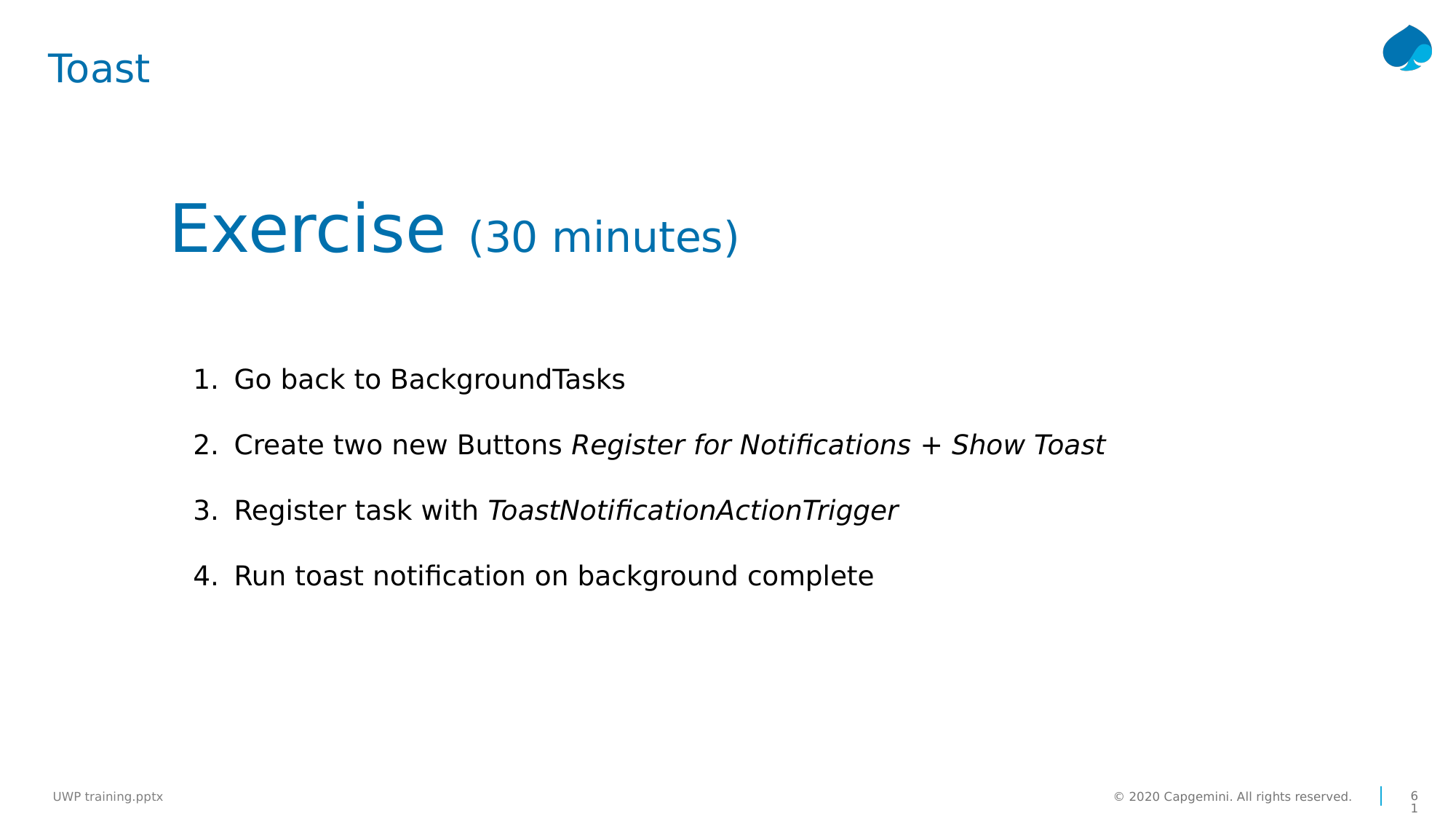

# Toast
Exercise (30 minutes)
Go back to BackgroundTasks
Create two new Buttons Register for Notifications + Show Toast
Register task with ToastNotificationActionTrigger
Run toast notification on background complete
© 2020 Capgemini. All rights reserved.
61